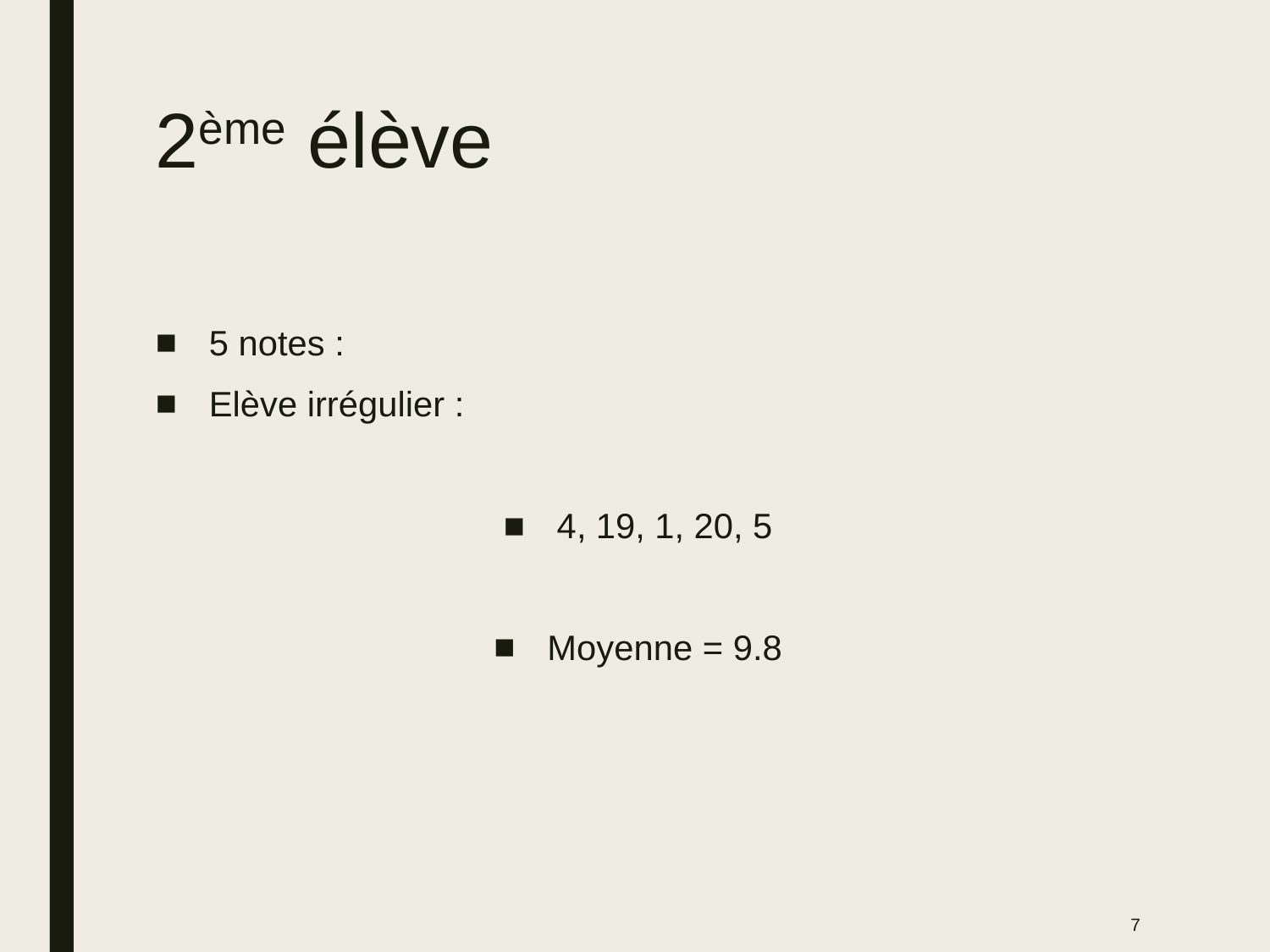

# 2ème élève
5 notes :
Elève irrégulier :

4, 19, 1, 20, 5

Moyenne = 9.8
7